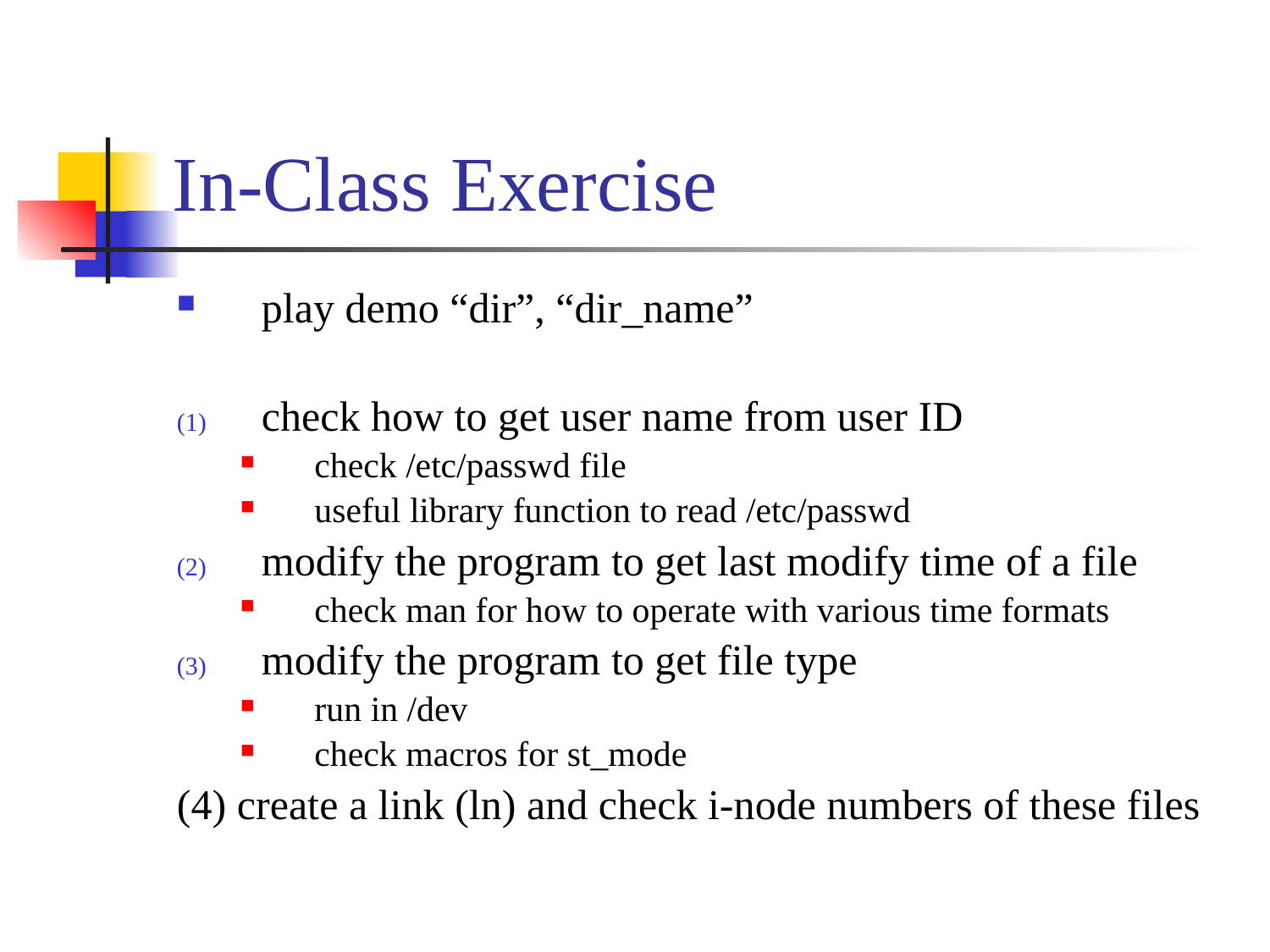

# In-Class Exercise
play demo “dir”, “dir_name”

check how to get user name from user ID
check /etc/passwd file
useful library function to read /etc/passwd
modify the program to get last modify time of a file
check man for how to operate with various time formats
modify the program to get file type
run in /dev
check macros for st_mode
(4) create a link (ln) and check i-node numbers of these files